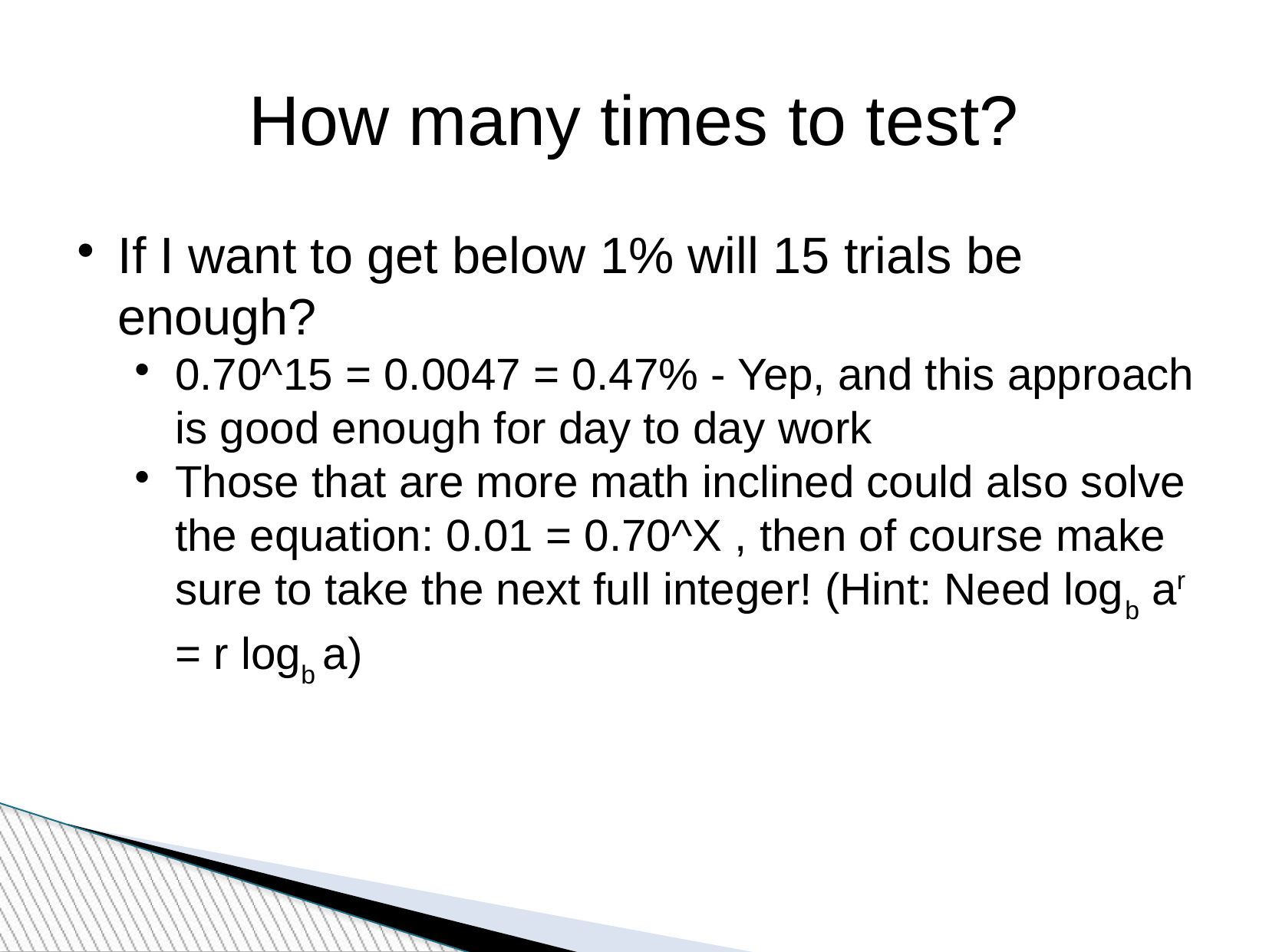

How many times to test?
If I want to get below 1% will 15 trials be enough?
0.70^15 = 0.0047 = 0.47% - Yep, and this approach is good enough for day to day work
Those that are more math inclined could also solve the equation: 0.01 = 0.70^X , then of course make sure to take the next full integer! (Hint: Need logb ar = r logb a)